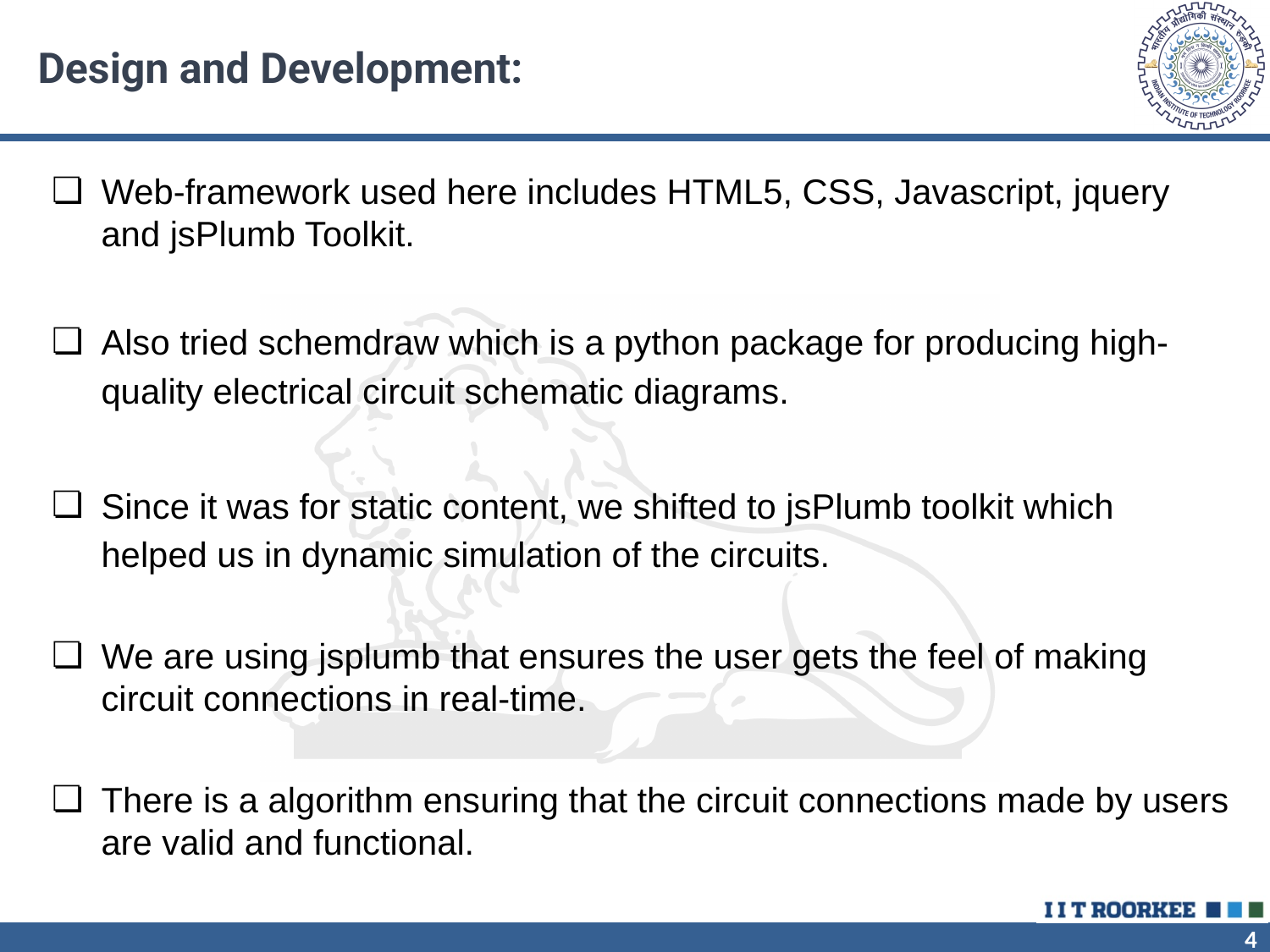

# Design and Development:
Web-framework used here includes HTML5, CSS, Javascript, jquery and jsPlumb Toolkit.

Also tried schemdraw which is a python package for producing high-quality electrical circuit schematic diagrams.

Since it was for static content, we shifted to jsPlumb toolkit which helped us in dynamic simulation of the circuits.

We are using jsplumb that ensures the user gets the feel of making circuit connections in real-time.

There is a algorithm ensuring that the circuit connections made by users are valid and functional.